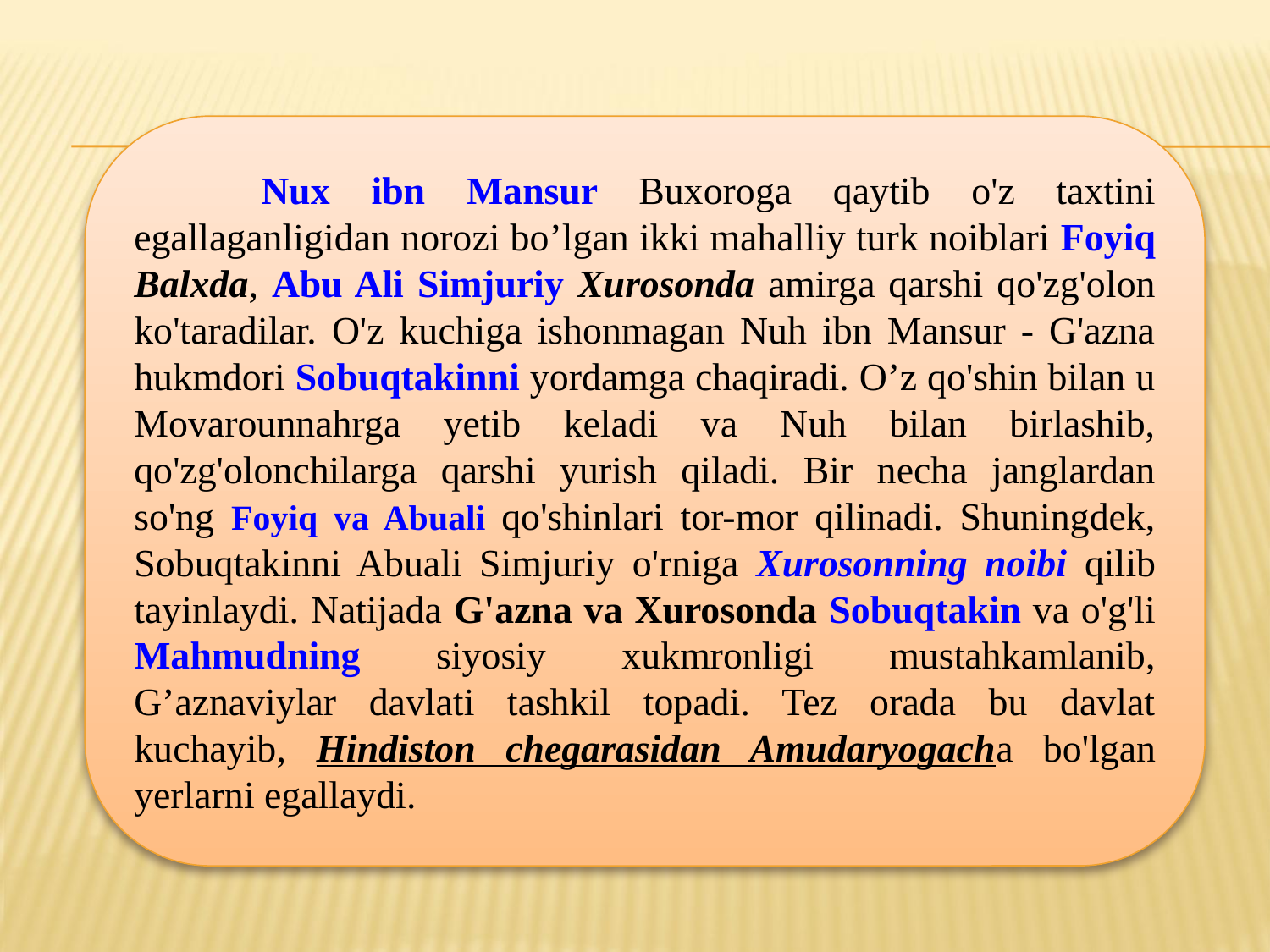

Nux ibn Mansur Buxoroga qaytib o'z taxtini egallaganligidan norozi bo’lgan ikki mahalliy turk noiblari Foyiq Balxda, Abu Ali Simjuriy Xurosonda amirga qarshi qo'zg'olon ko'taradilar. O'z kuchiga ishonmagan Nuh ibn Mansur - G'azna hukmdori Sobuqtakinni yordamga chaqiradi. O’z qo'shin bilan u Movarounnahrga yetib keladi va Nuh bilan birlashib, qo'zg'olonchilarga qarshi yurish qiladi. Bir necha janglardan so'ng Foyiq va Abuali qo'shinlari tor-mor qilinadi. Shuningdek, Sobuqtakinni Abuali Simjuriy o'rniga Xurosonning noibi qilib tayinlaydi. Natijada G'azna va Xurosonda Sobuqtakin va o'g'li Mahmudning siyosiy xukmronligi mustahkamlanib, G’aznaviylar davlati tashkil topadi. Tez orada bu davlat kuchayib, Hindiston chegarasidan Amudaryogacha bo'lgan yerlarni egallaydi.